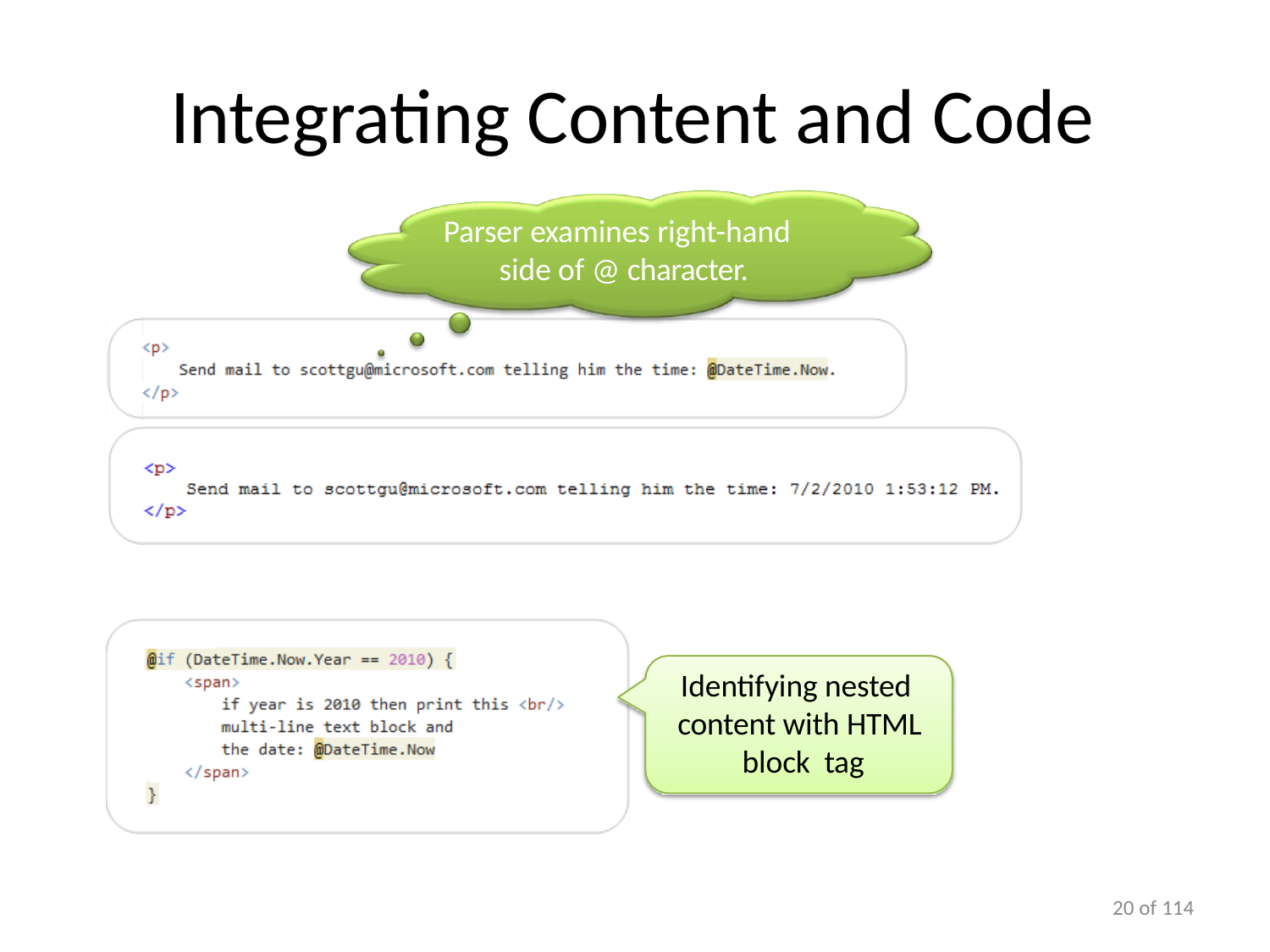

# Integrating Content and Code

Parser examines right-hand  side of @ character.

Identifying nested  content with HTML  block tag
20 of 114